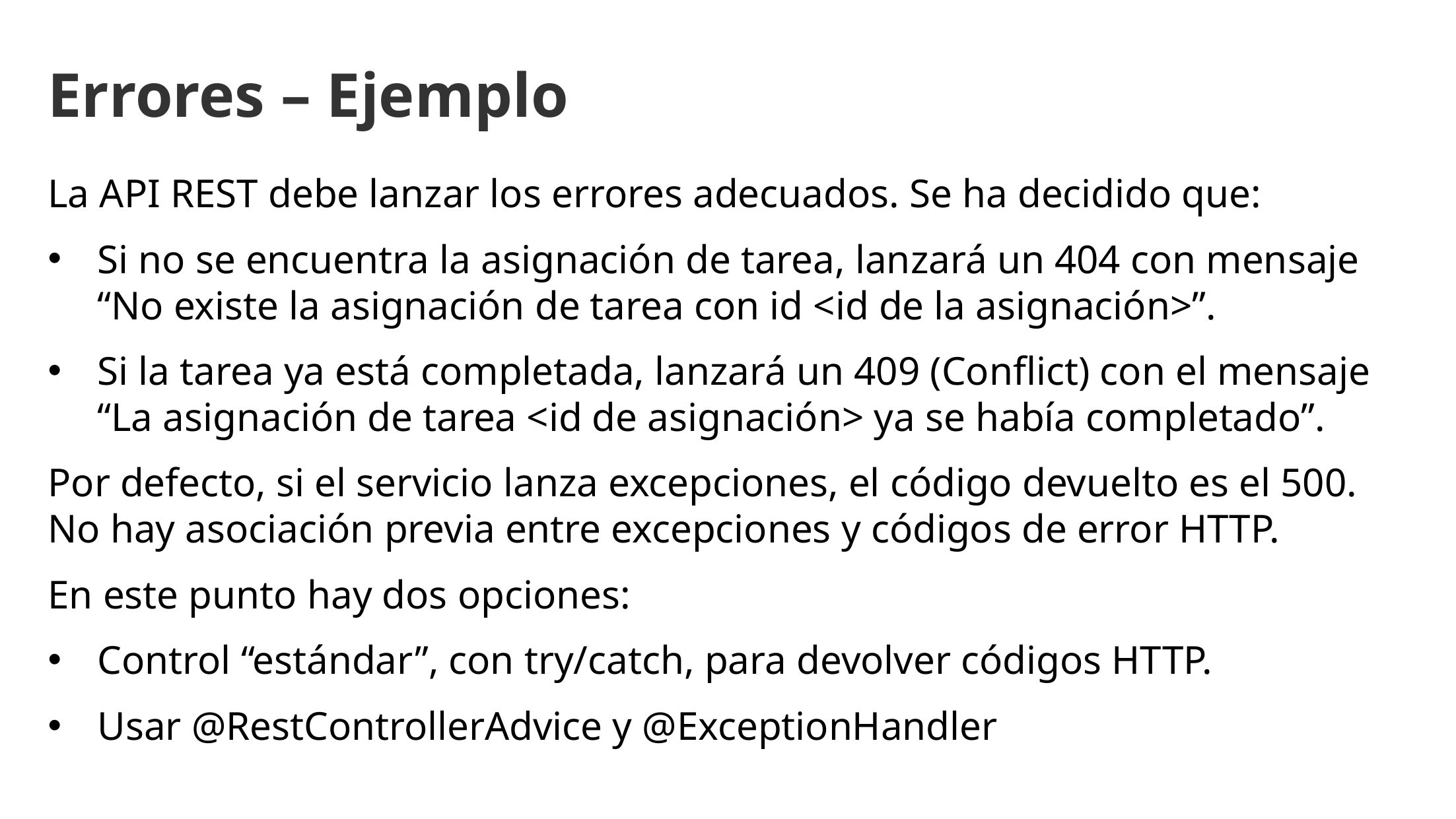

Errores – Ejemplo
La API REST debe lanzar los errores adecuados. Se ha decidido que:
Si no se encuentra la asignación de tarea, lanzará un 404 con mensaje “No existe la asignación de tarea con id <id de la asignación>”.
Si la tarea ya está completada, lanzará un 409 (Conflict) con el mensaje “La asignación de tarea <id de asignación> ya se había completado”.
Por defecto, si el servicio lanza excepciones, el código devuelto es el 500. No hay asociación previa entre excepciones y códigos de error HTTP.
En este punto hay dos opciones:
Control “estándar”, con try/catch, para devolver códigos HTTP.
Usar @RestControllerAdvice y @ExceptionHandler